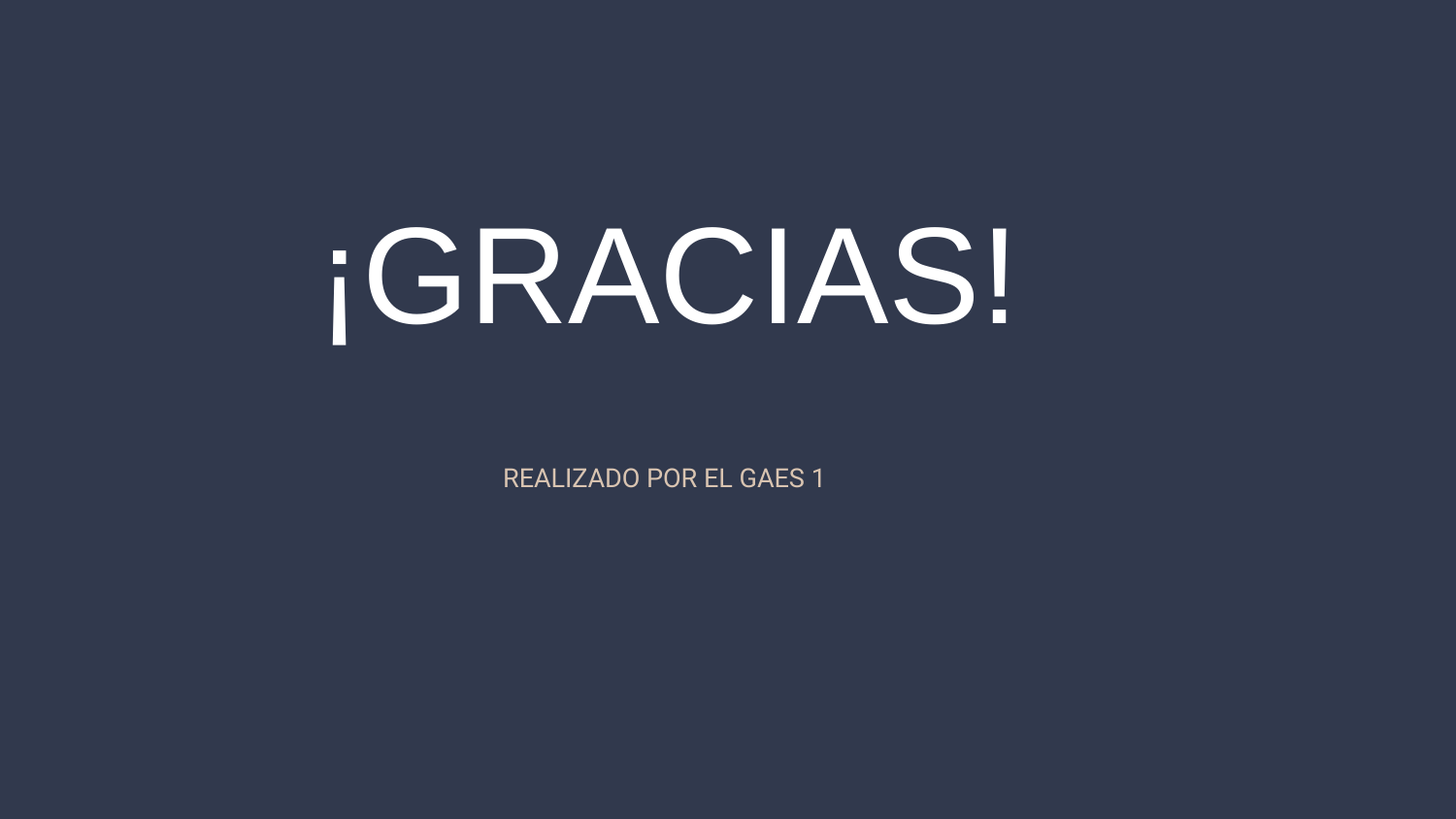

# ¡GRACIAS!
REALIZADO POR EL GAES 1